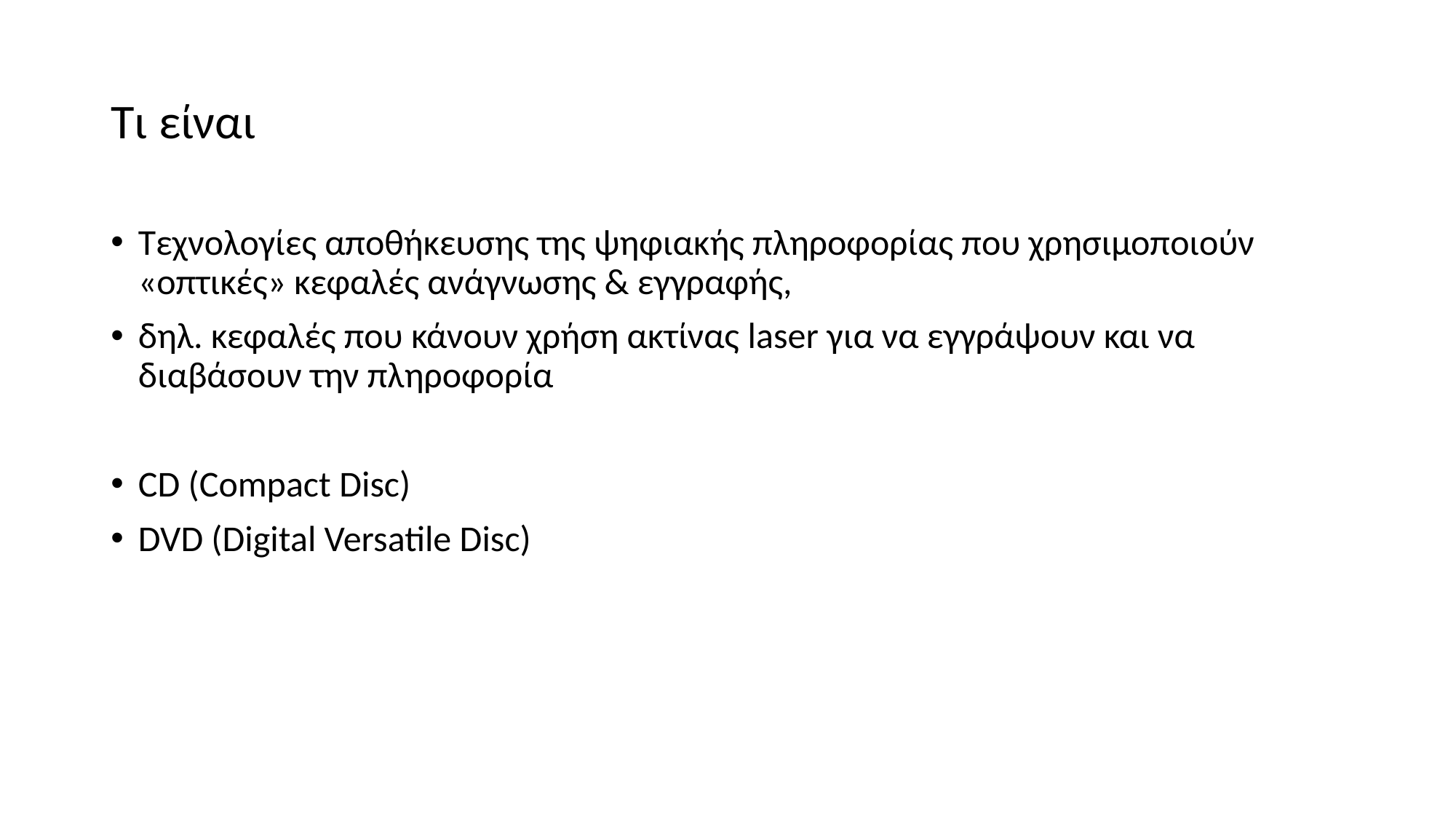

# Τι είναι
Τεχνολογίες αποθήκευσης της ψηφιακής πληροφορίας που χρησιμοποιούν «οπτικές» κεφαλές ανάγνωσης & εγγραφής,
δηλ. κεφαλές που κάνουν χρήση ακτίνας laser για να εγγράψουν και να διαβάσουν την πληροφορία

CD (Compact Disc)
DVD (Digital Versatile Disc)